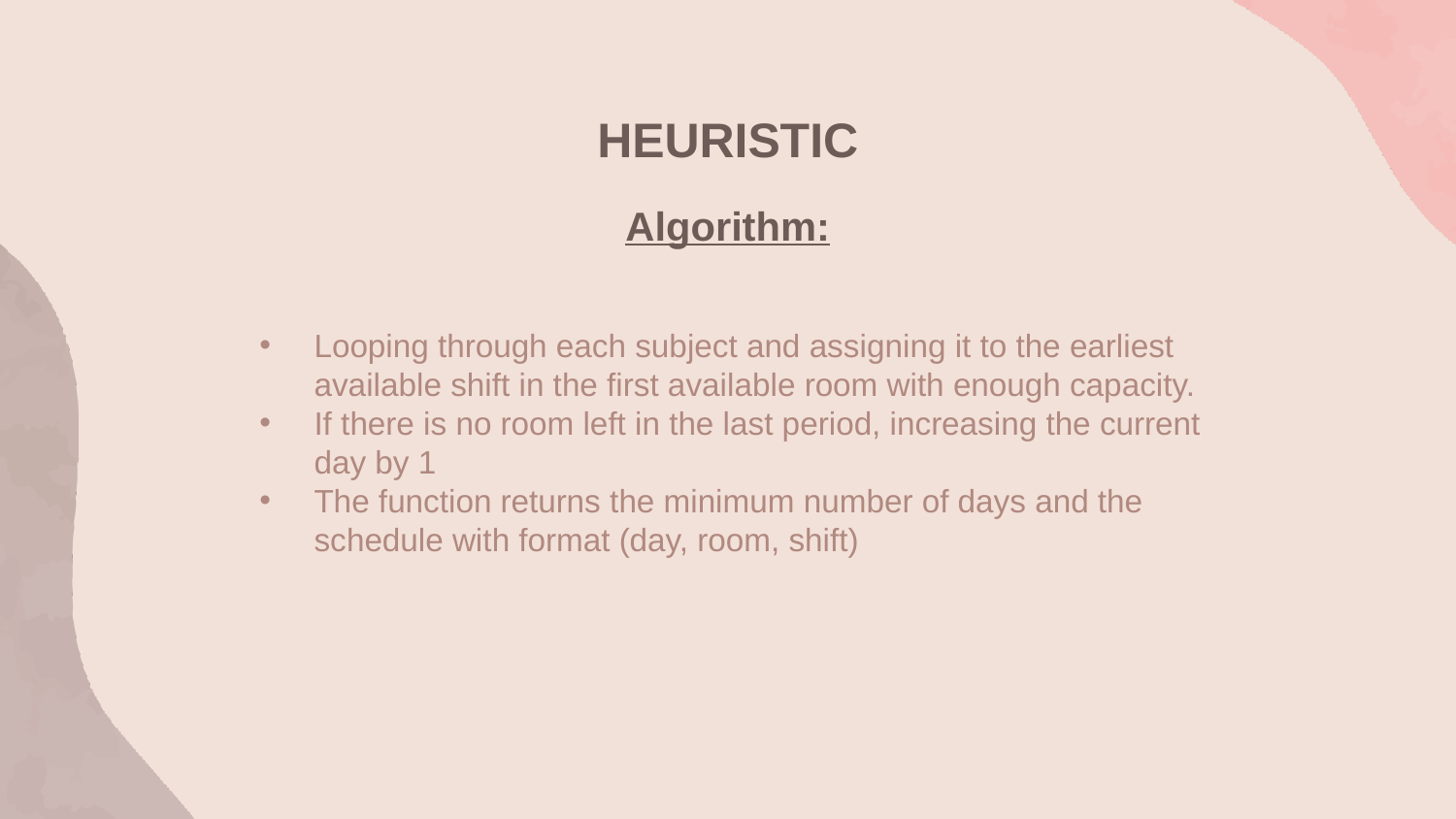

HEURISTIC
Algorithm:
Looping through each subject and assigning it to the earliest available shift in the first available room with enough capacity.
If there is no room left in the last period, increasing the current day by 1
The function returns the minimum number of days and the schedule with format (day, room, shift)